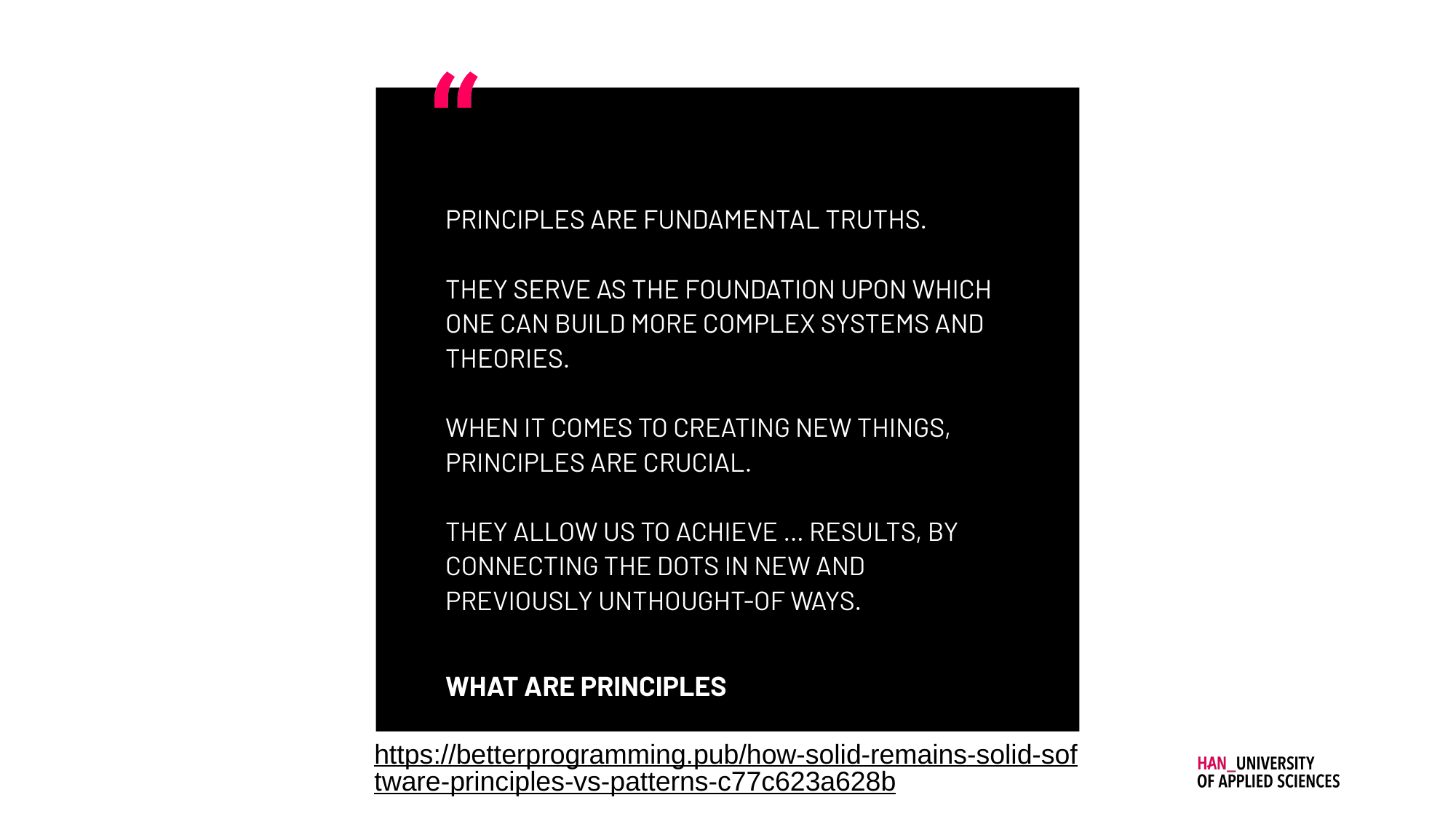

Principles are fundamental truths.
They serve as the foundation upon which one can build more complex systems and theories.
When it comes to creating new things, principles are crucial.
They allow us to achieve … results, by connecting the dots in new and previously unthought-of ways.

What are PRINCIPLES
https://betterprogramming.pub/how-solid-remains-solid-software-principles-vs-patterns-c77c623a628b